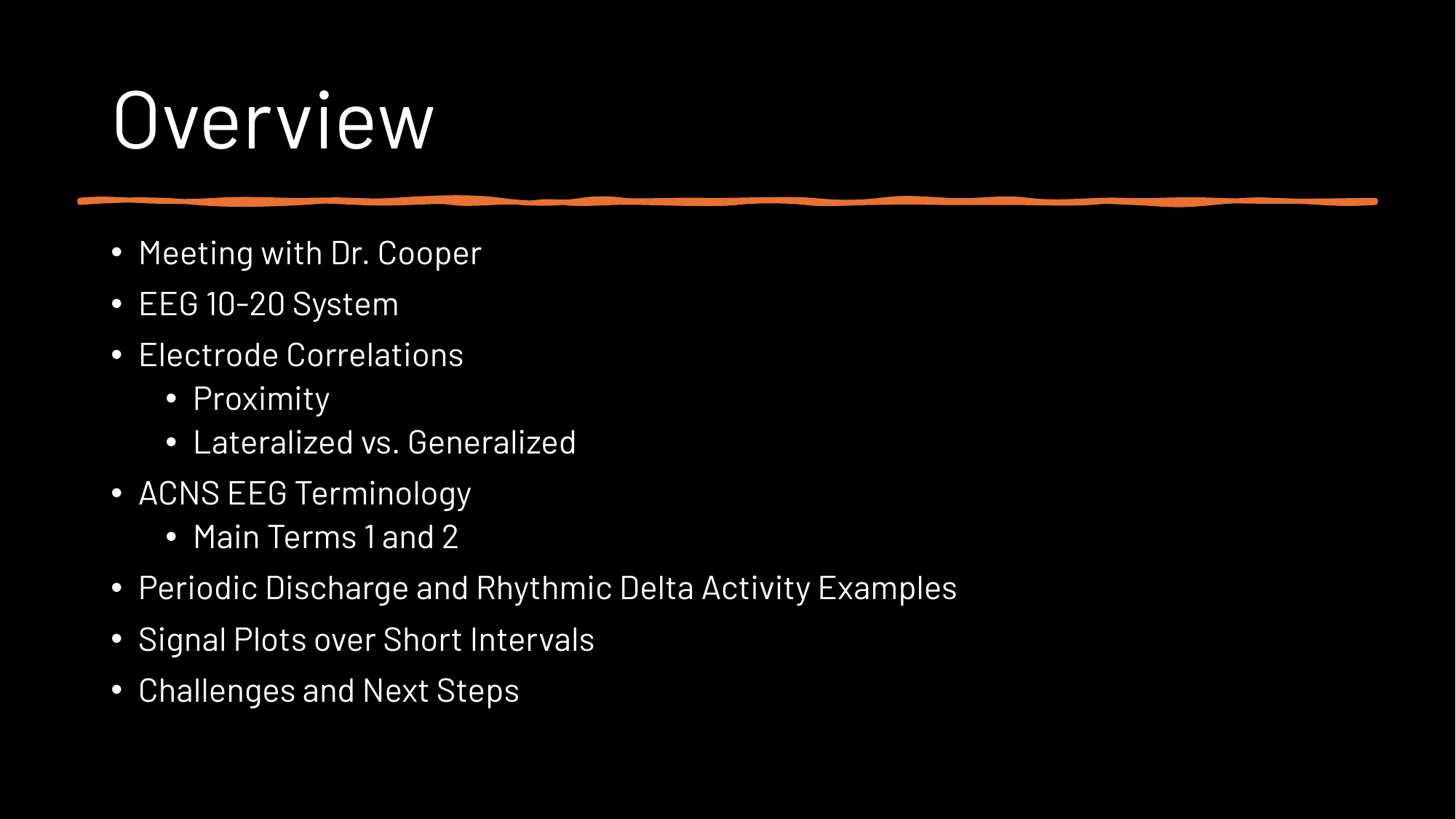

# Overview

Meeting with Dr. Cooper
EEG 10-20 System
Electrode Correlations
Proximity
Lateralized vs. Generalized
ACNS EEG Terminology
Main Terms 1 and 2
Periodic Discharge and Rhythmic Delta Activity Examples
Signal Plots over Short Intervals
Challenges and Next Steps